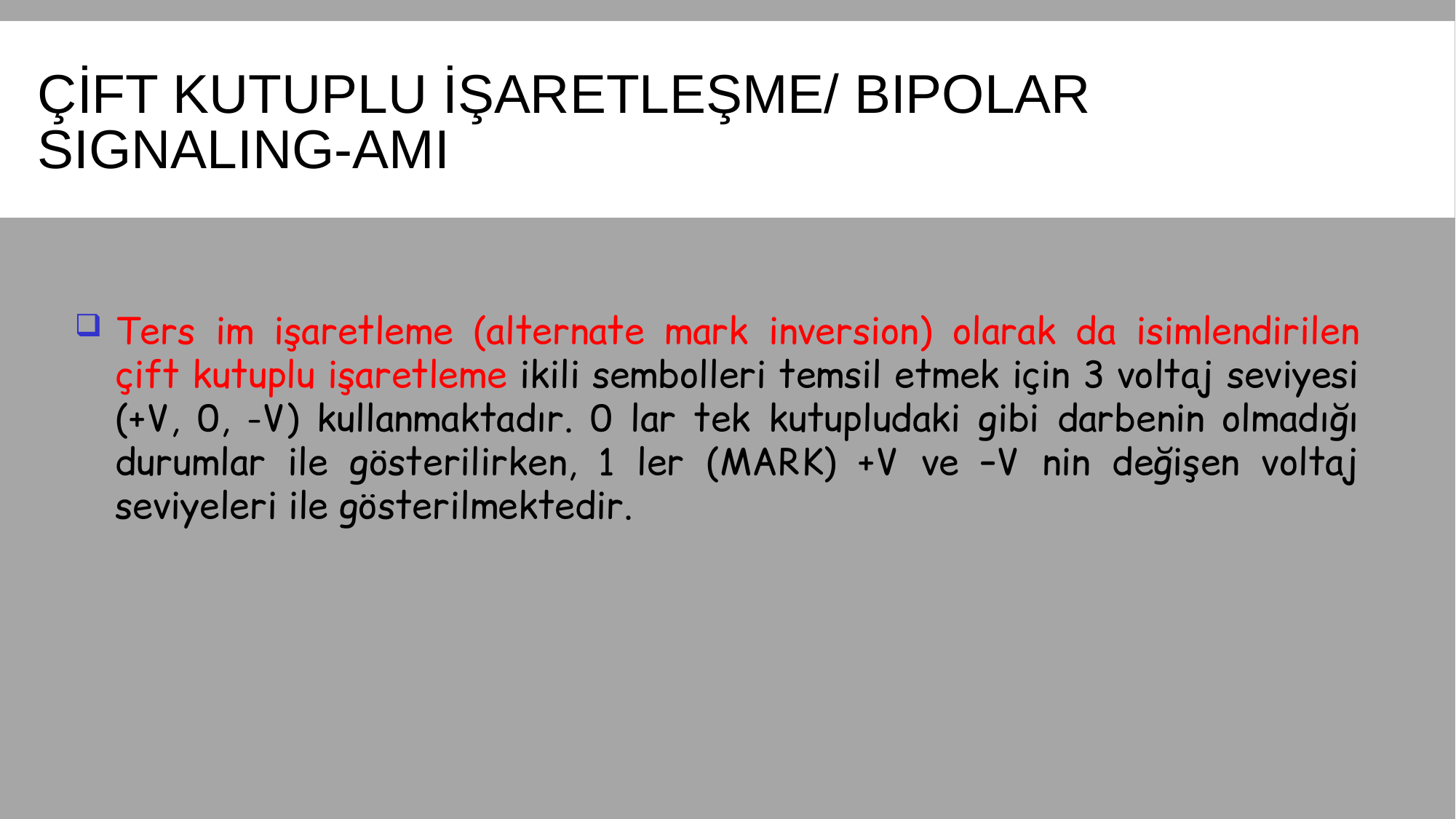

# ÇİFT KUTUPLU İŞARETLEŞME/ BIPOLAR SIGNALING-AMI
Ters im işaretleme (alternate mark inversion) olarak da isimlendirilen çift kutuplu işaretleme ikili sembolleri temsil etmek için 3 voltaj seviyesi (+V, 0, -V) kullanmaktadır. 0 lar tek kutupludaki gibi darbenin olmadığı durumlar ile gösterilirken, 1 ler (MARK) +V ve –V nin değişen voltaj seviyeleri ile gösterilmektedir.